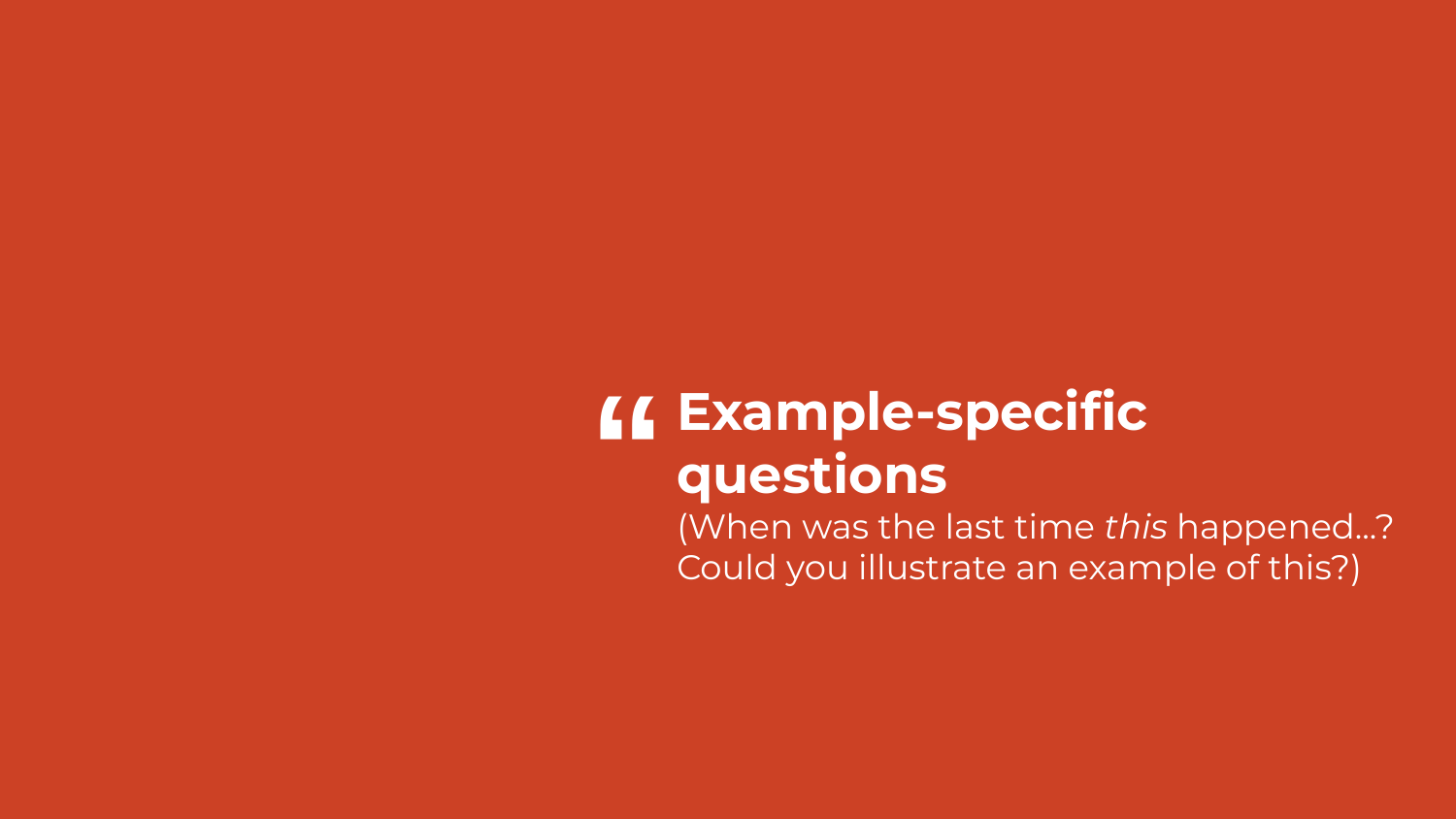

“
Example-specific questions
(When was the last time this happened...?
Could you illustrate an example of this?)